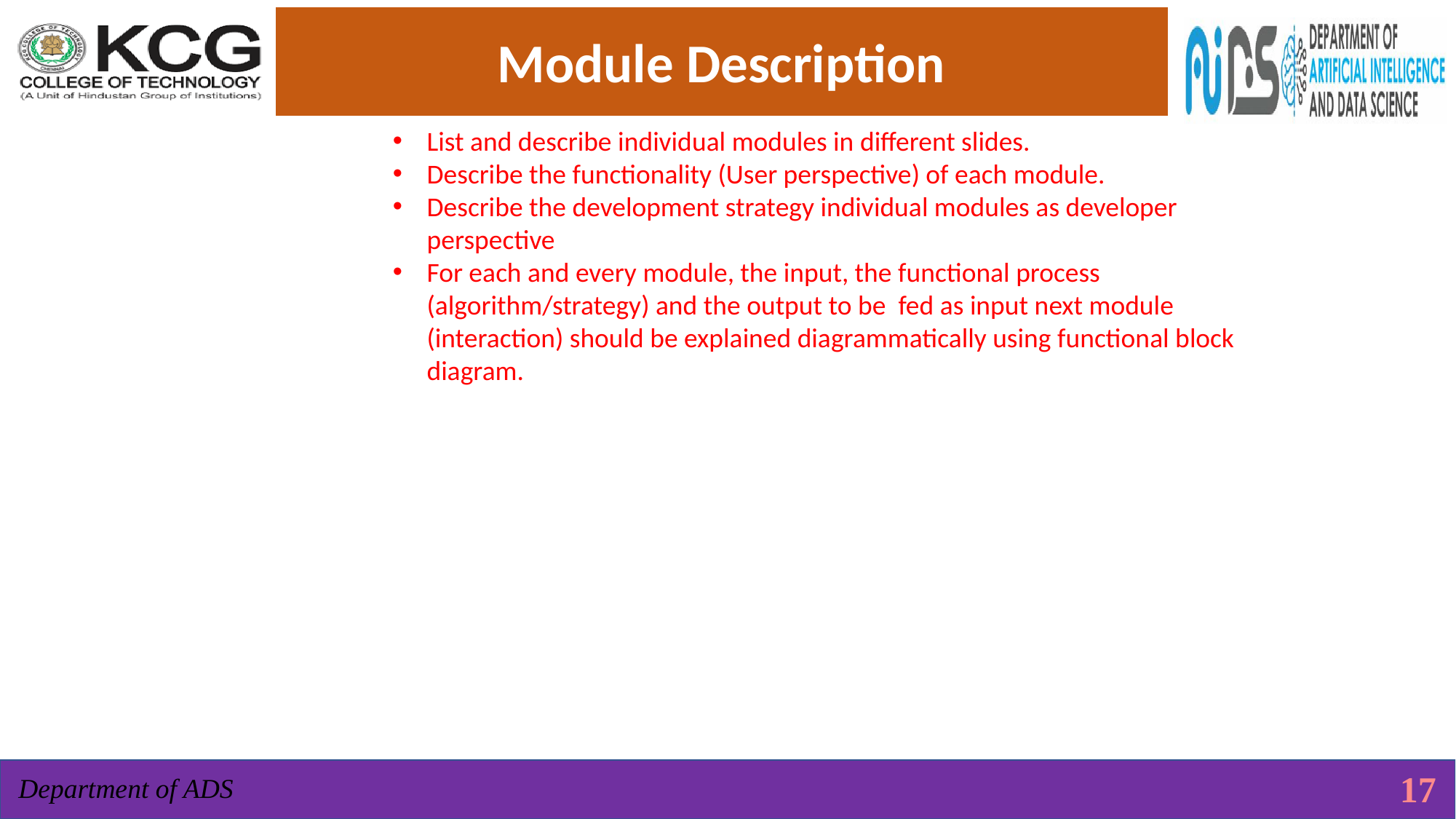

Module Description
List and describe individual modules in different slides.
Describe the functionality (User perspective) of each module.
Describe the development strategy individual modules as developer perspective
For each and every module, the input, the functional process (algorithm/strategy) and the output to be  fed as input next module (interaction) should be explained diagrammatically using functional block diagram.

17